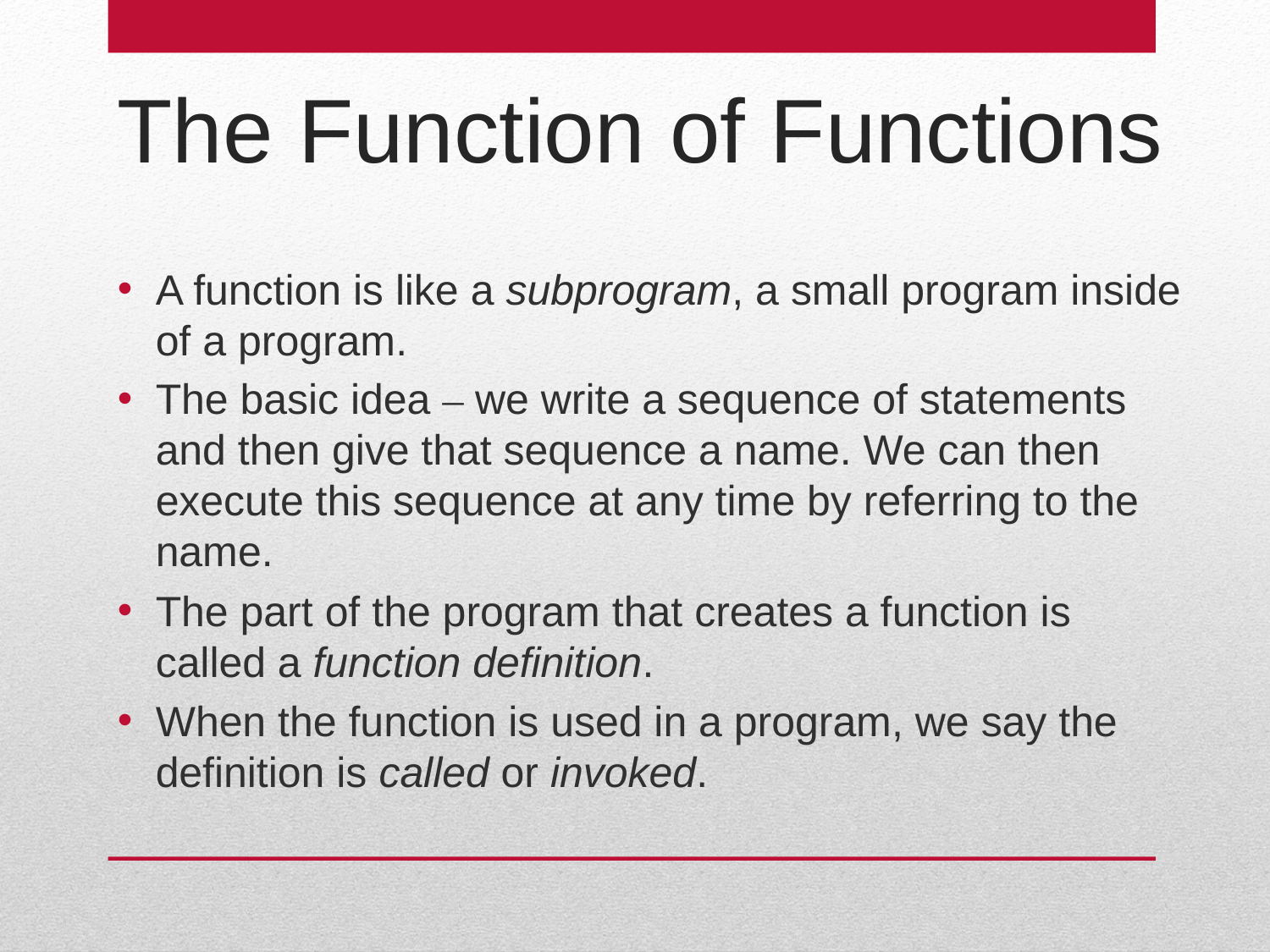

The Function of Functions
A function is like a subprogram, a small program inside of a program.
The basic idea – we write a sequence of statements and then give that sequence a name. We can then execute this sequence at any time by referring to the name.
The part of the program that creates a function is called a function definition.
When the function is used in a program, we say the definition is called or invoked.